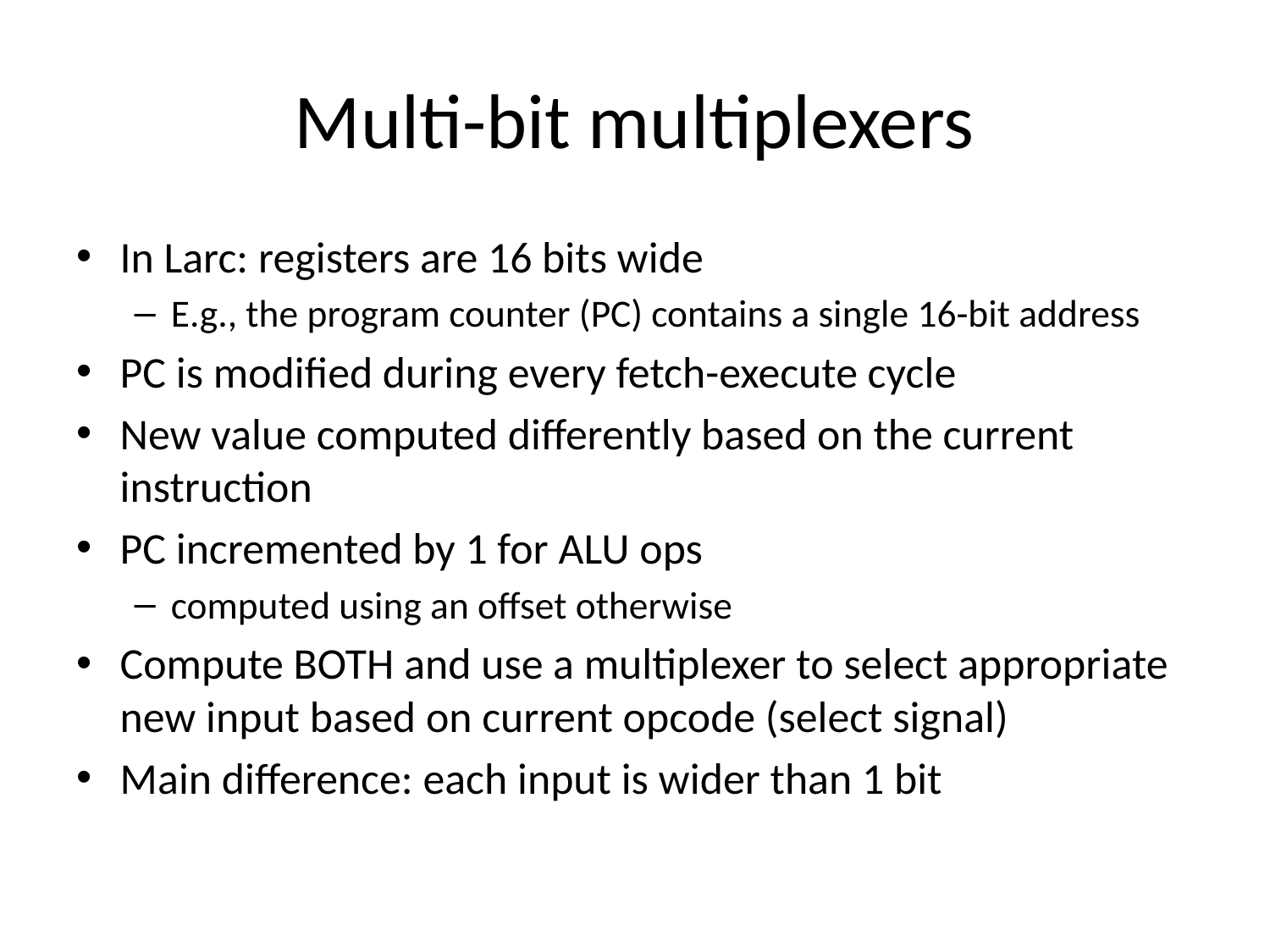

# Multi-bit multiplexers
In Larc: registers are 16 bits wide
E.g., the program counter (PC) contains a single 16-bit address
PC is modified during every fetch-execute cycle
New value computed differently based on the current instruction
PC incremented by 1 for ALU ops
computed using an offset otherwise
Compute BOTH and use a multiplexer to select appropriate new input based on current opcode (select signal)
Main difference: each input is wider than 1 bit